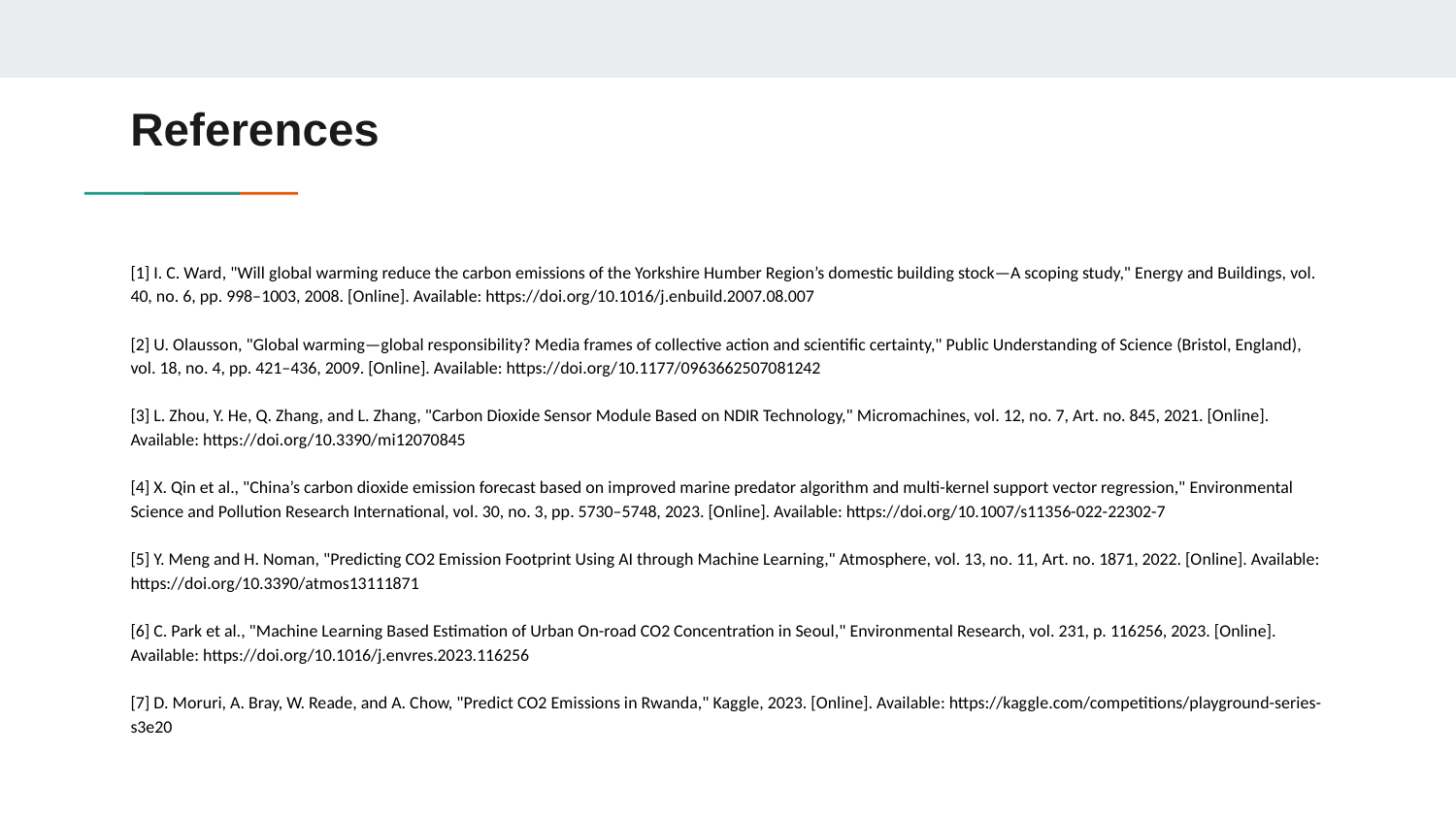

# References

[1] I. C. Ward, "Will global warming reduce the carbon emissions of the Yorkshire Humber Region’s domestic building stock—A scoping study," Energy and Buildings, vol. 40, no. 6, pp. 998–1003, 2008. [Online]. Available: https://doi.org/10.1016/j.enbuild.2007.08.007

[2] U. Olausson, "Global warming—global responsibility? Media frames of collective action and scientific certainty," Public Understanding of Science (Bristol, England), vol. 18, no. 4, pp. 421–436, 2009. [Online]. Available: https://doi.org/10.1177/0963662507081242

[3] L. Zhou, Y. He, Q. Zhang, and L. Zhang, "Carbon Dioxide Sensor Module Based on NDIR Technology," Micromachines, vol. 12, no. 7, Art. no. 845, 2021. [Online]. Available: https://doi.org/10.3390/mi12070845

[4] X. Qin et al., "China’s carbon dioxide emission forecast based on improved marine predator algorithm and multi-kernel support vector regression," Environmental Science and Pollution Research International, vol. 30, no. 3, pp. 5730–5748, 2023. [Online]. Available: https://doi.org/10.1007/s11356-022-22302-7

[5] Y. Meng and H. Noman, "Predicting CO2 Emission Footprint Using AI through Machine Learning," Atmosphere, vol. 13, no. 11, Art. no. 1871, 2022. [Online]. Available: https://doi.org/10.3390/atmos13111871

[6] C. Park et al., "Machine Learning Based Estimation of Urban On-road CO2 Concentration in Seoul," Environmental Research, vol. 231, p. 116256, 2023. [Online]. Available: https://doi.org/10.1016/j.envres.2023.116256

[7] D. Moruri, A. Bray, W. Reade, and A. Chow, "Predict CO2 Emissions in Rwanda," Kaggle, 2023. [Online]. Available: https://kaggle.com/competitions/playground-series-s3e20